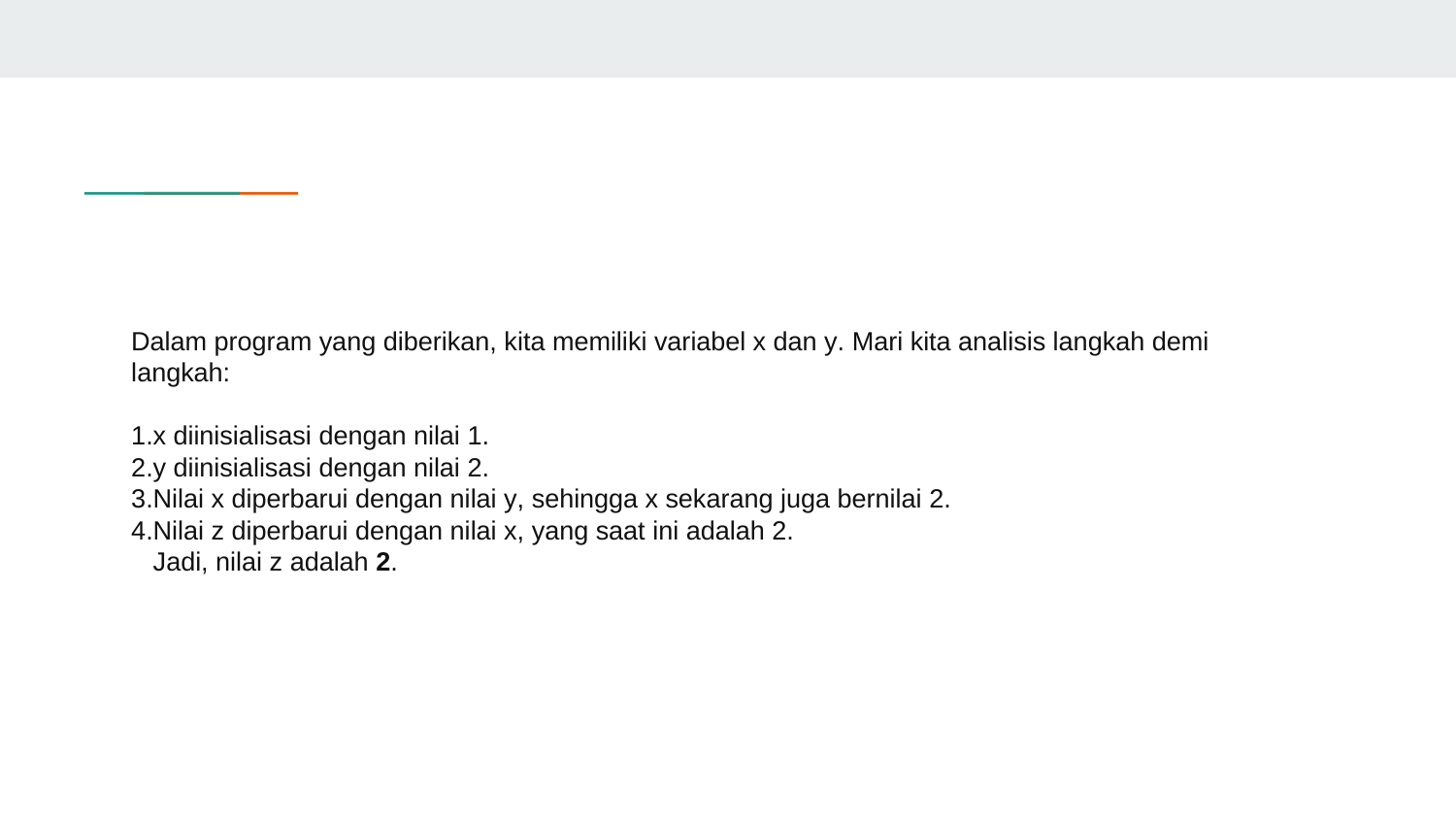

# Jawab Nilai Z
Dalam program yang diberikan, kita memiliki variabel x dan y. Mari kita analisis langkah demi langkah:

x diinisialisasi dengan nilai 1.
y diinisialisasi dengan nilai 2.
Nilai x diperbarui dengan nilai y, sehingga x sekarang juga bernilai 2.
Nilai z diperbarui dengan nilai x, yang saat ini adalah 2.
   Jadi, nilai z adalah 2.